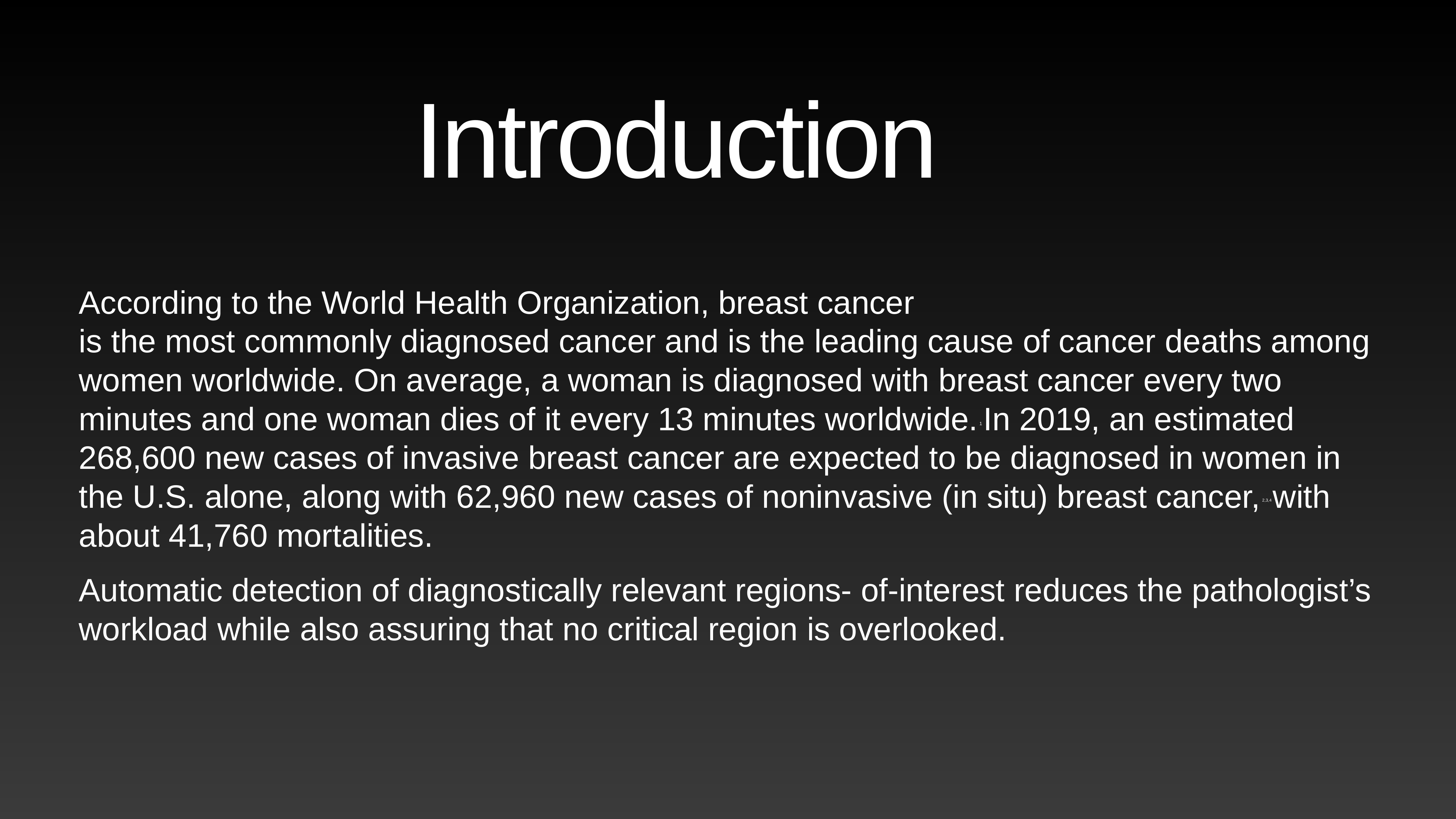

Introduction
# According to the World Health Organization, breast cancer is the most commonly diagnosed cancer and is the leading cause of cancer deaths among women worldwide. On average, a woman is diagnosed with breast cancer every two minutes and one woman dies of it every 13 minutes worldwide.1 In 2019, an estimated 268,600 new cases of invasive breast cancer are expected to be diagnosed in women in the U.S. alone, along with 62,960 new cases of noninvasive (in situ) breast cancer,2,3,4 with about 41,760 mortalities.
Automatic detection of diagnostically relevant regions- of-interest reduces the pathologist’s workload while also assuring that no critical region is overlooked.